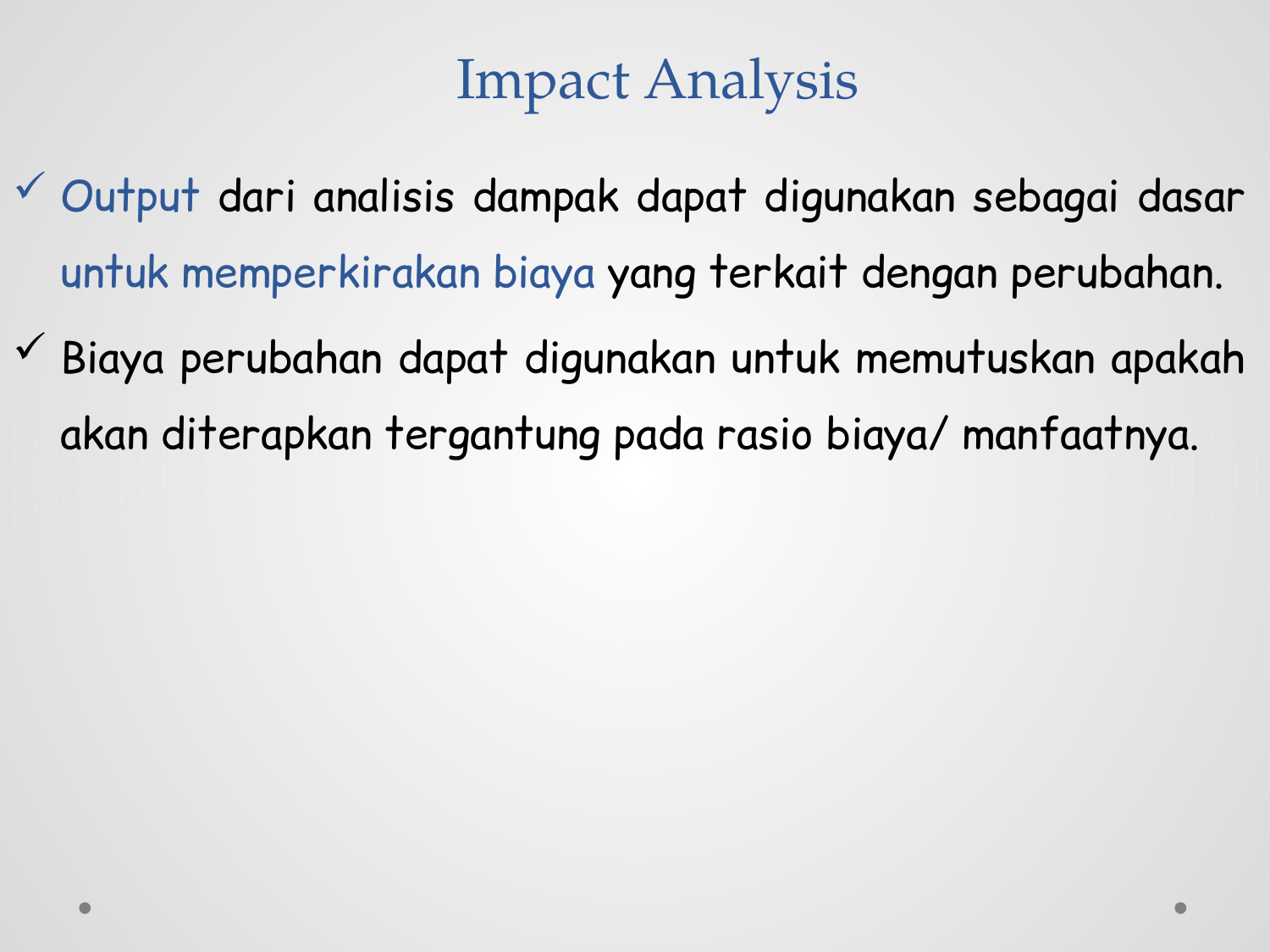

# Impact Analysis
Output dari analisis dampak dapat digunakan sebagai dasar untuk memperkirakan biaya yang terkait dengan perubahan.
Biaya perubahan dapat digunakan untuk memutuskan apakah akan diterapkan tergantung pada rasio biaya/ manfaatnya.